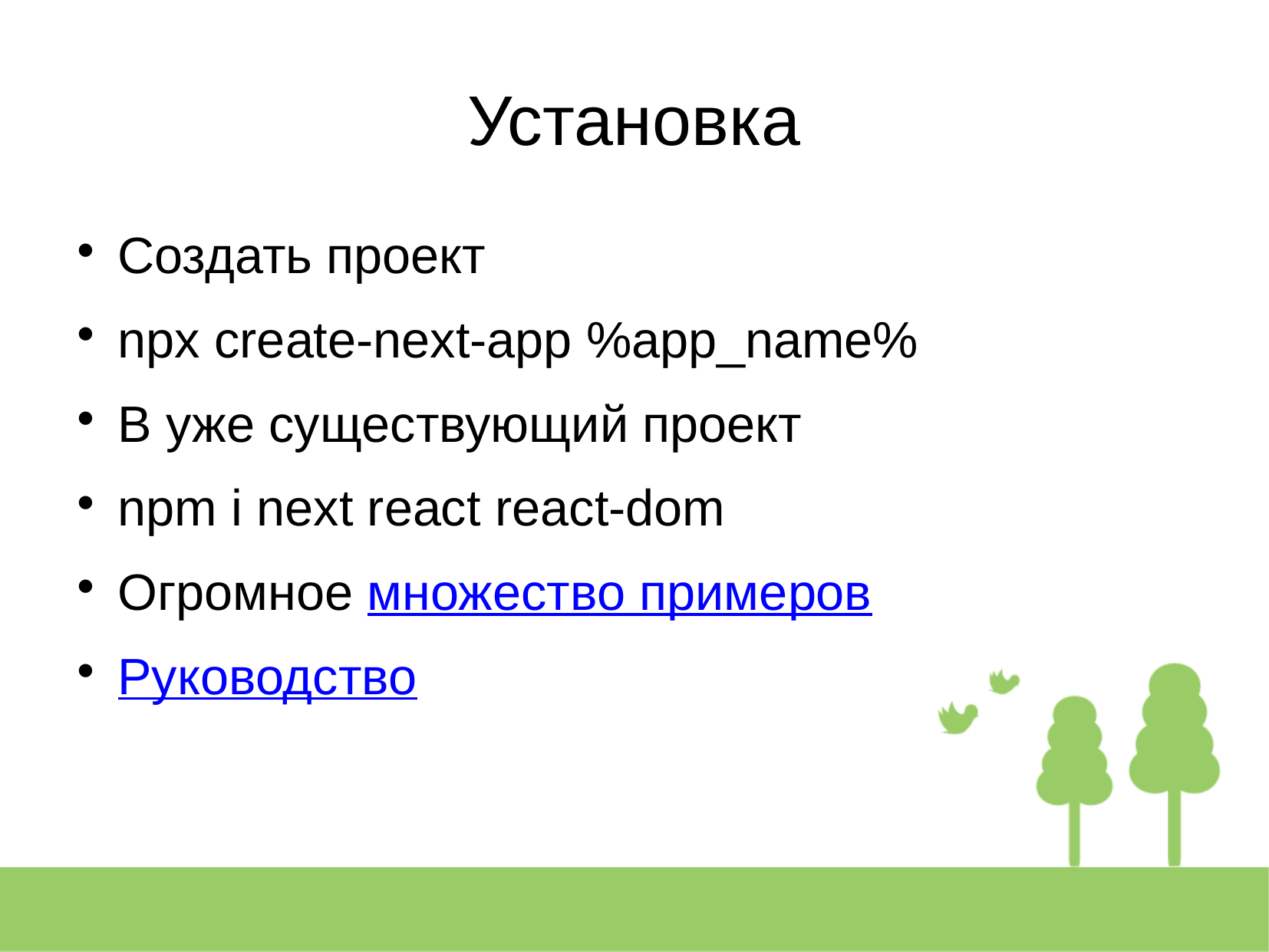

Установка
Создать проект
npx create-next-app %app_name%
В уже существующий проект
npm i next react react-dom
Огромное множество примеров
Руководство